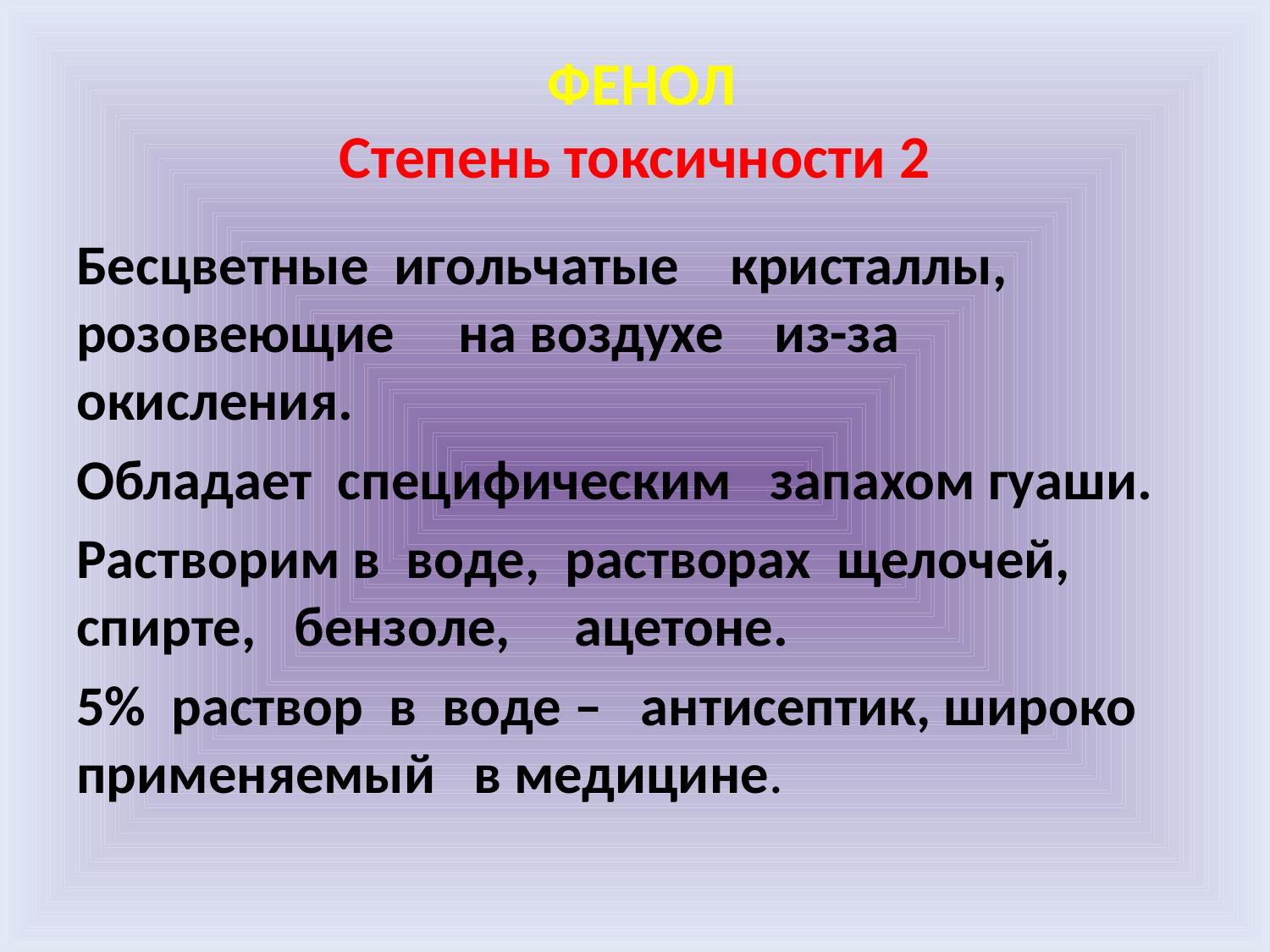

# ФЕНОЛ Степень токсичности 2
Бесцветные  игольчатые    кристаллы, розовеющие     на воздухе    из-за   окисления.
Обладает  специфическим   запахом гуаши.
Растворим в  воде,  растворах  щелочей,  спирте,   бензоле,     ацетоне.
5%  раствор  в  воде –   антисептик, широко применяемый   в медицине.